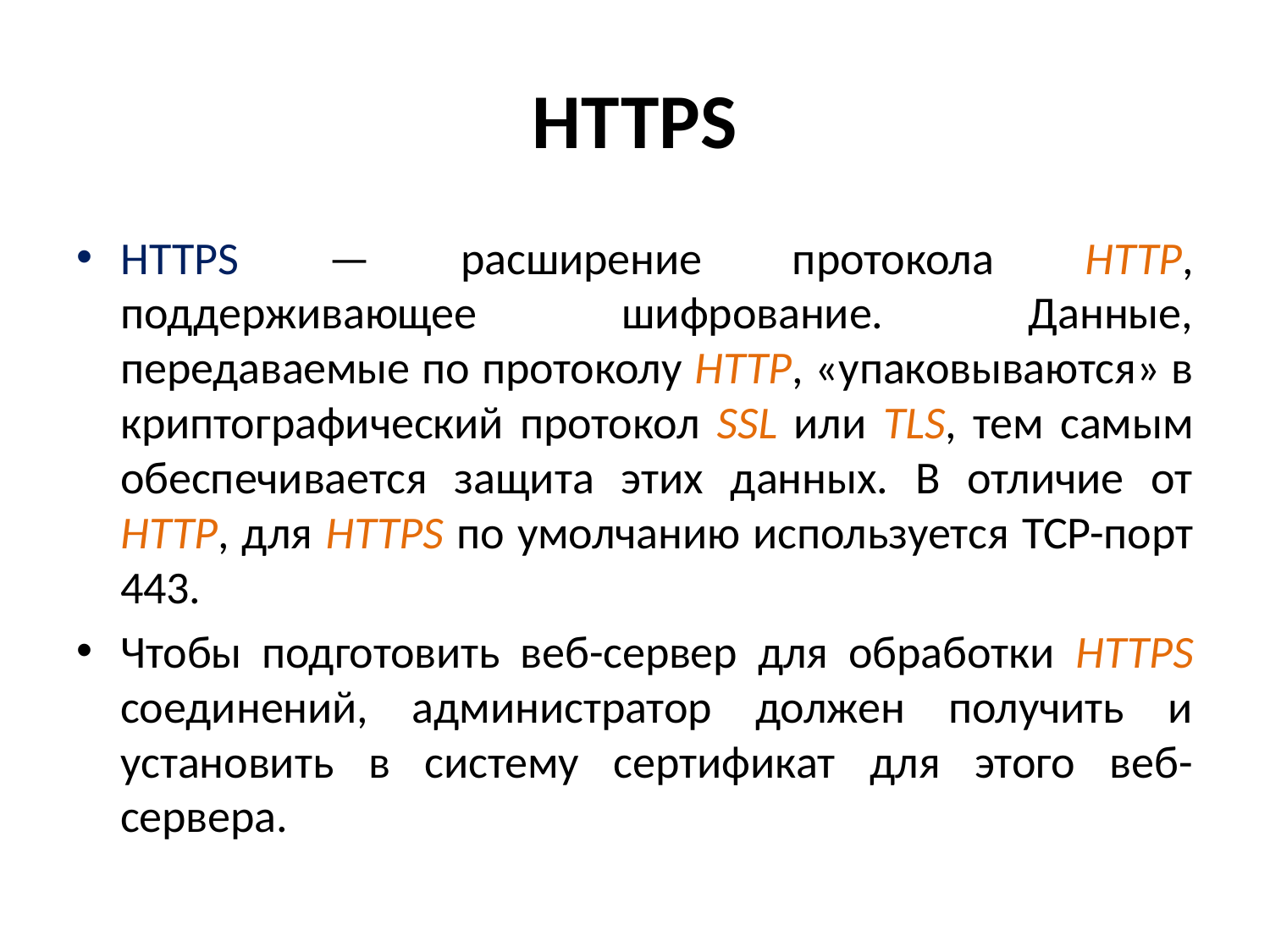

# HTTPS
HTTPS — расширение протокола HTTP, поддерживающее шифрование. Данные, передаваемые по протоколу HTTP, «упаковываются» в криптографический протокол SSL или TLS, тем самым обеспечивается защита этих данных. В отличие от HTTP, для HTTPS по умолчанию используется TCP-порт 443.
Чтобы подготовить веб-сервер для обработки HTTPS соединений, администратор должен получить и установить в систему сертификат для этого веб-сервера.